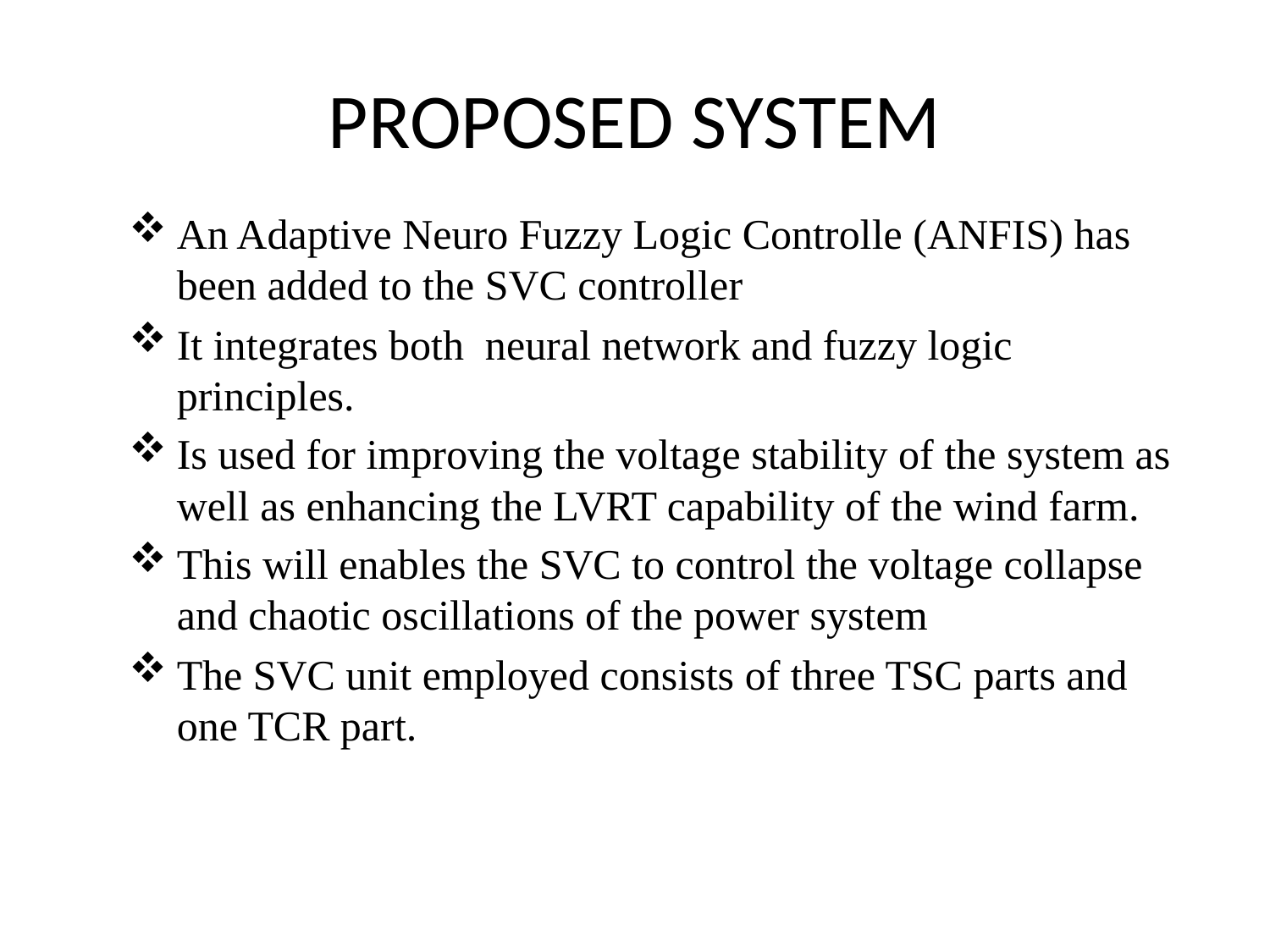

# PROPOSED SYSTEM
An Adaptive Neuro Fuzzy Logic Controlle (ANFIS) has been added to the SVC controller
It integrates both  neural network and fuzzy logic principles.
Is used for improving the voltage stability of the system as well as enhancing the LVRT capability of the wind farm.
This will enables the SVC to control the voltage collapse and chaotic oscillations of the power system
The SVC unit employed consists of three TSC parts and one TCR part.